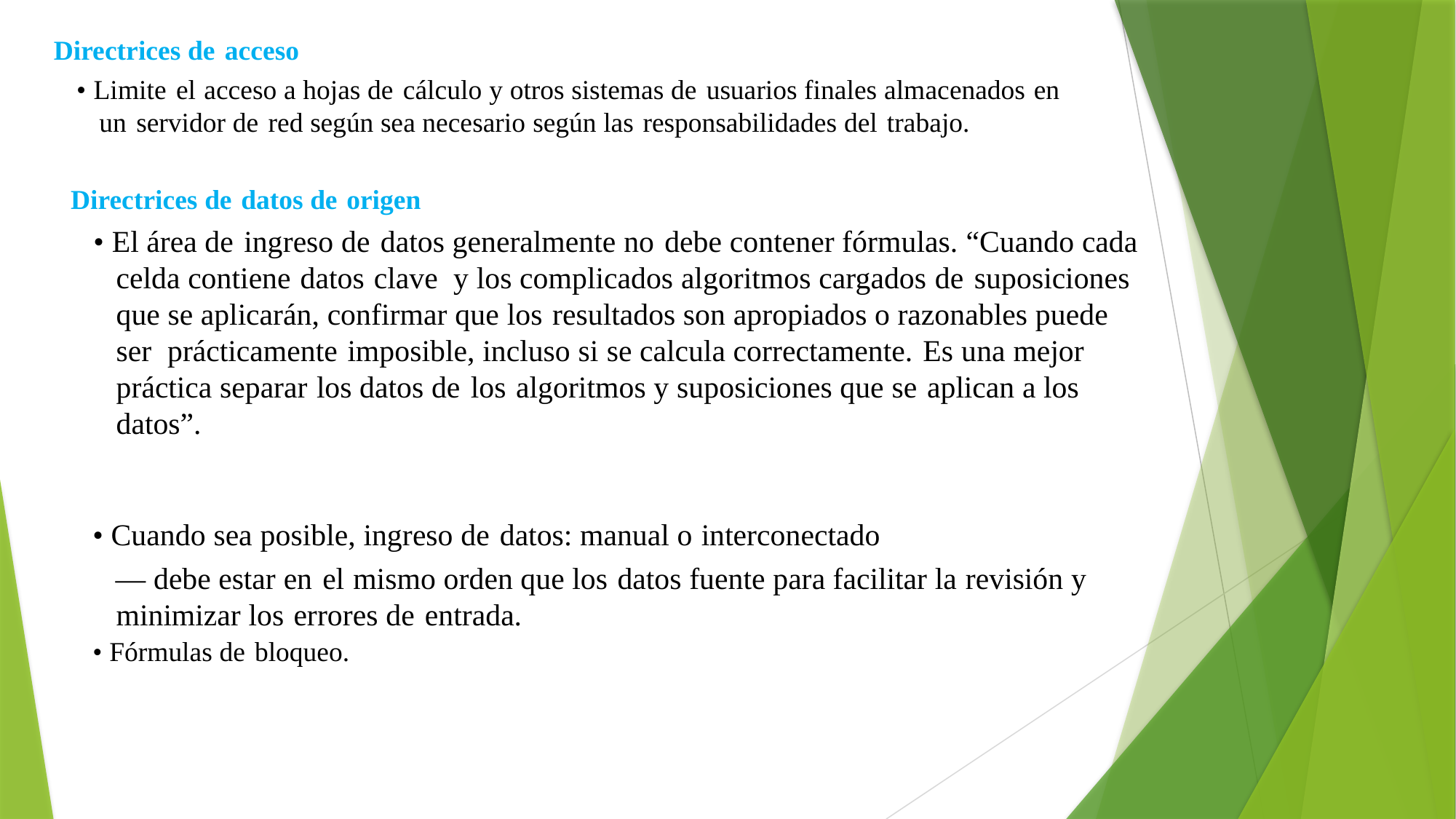

Directrices de acceso
• Limite el acceso a hojas de cálculo y otros sistemas de usuarios finales almacenados en un servidor de red según sea necesario según las responsabilidades del trabajo.
Directrices de datos de origen
• El área de ingreso de datos generalmente no debe contener fórmulas. “Cuando cada celda contiene datos clave  y los complicados algoritmos cargados de suposiciones que se aplicarán, confirmar que los resultados son apropiados o razonables puede ser  prácticamente imposible, incluso si se calcula correctamente. Es una mejor práctica separar los datos de los algoritmos y suposiciones que se aplican a los datos”.

• Cuando sea posible, ingreso de datos: manual o interconectado
— debe estar en el mismo orden que los datos fuente para facilitar la revisión y minimizar los errores de entrada.
• Fórmulas de bloqueo.